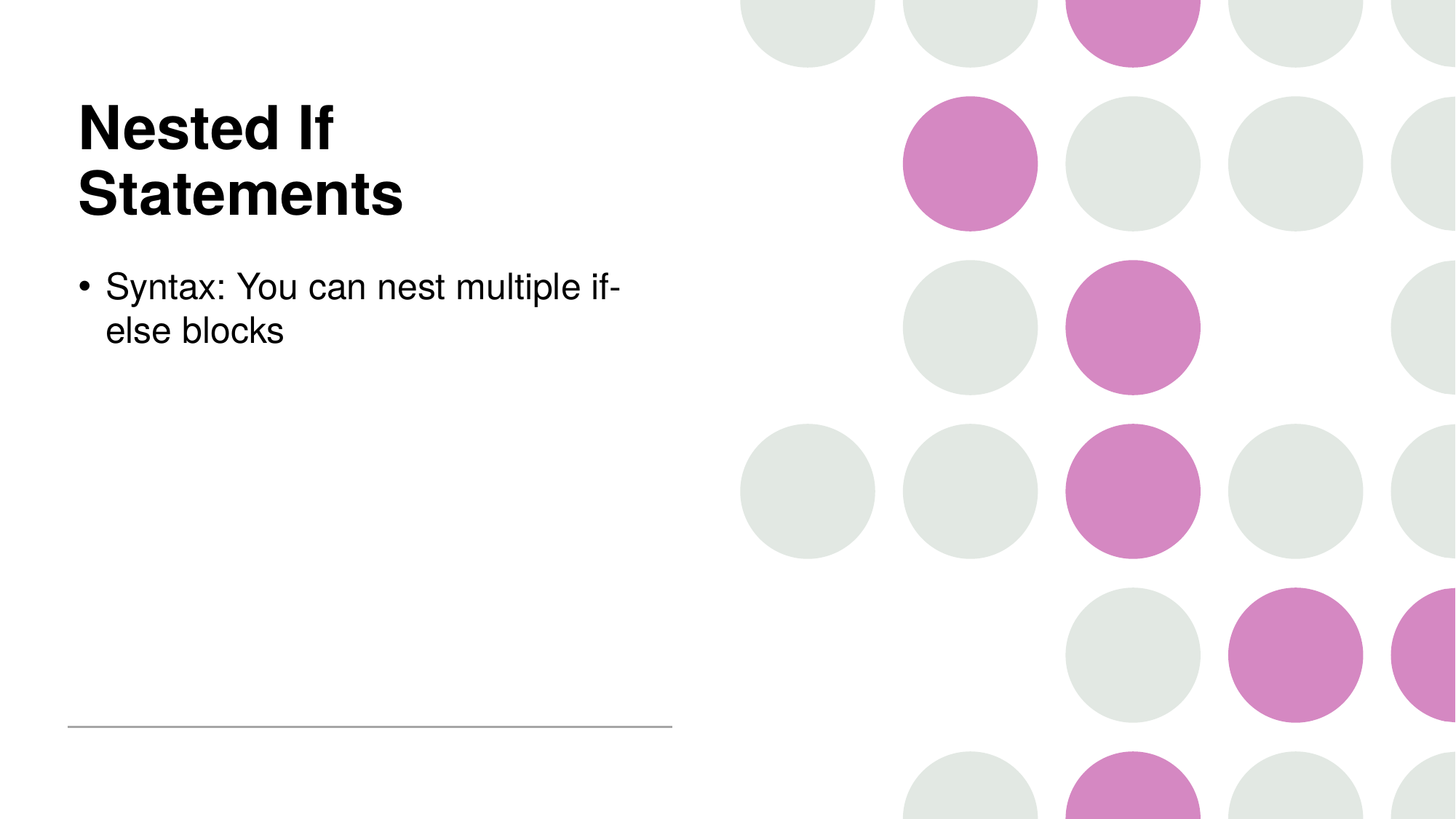

# Nested If Statements
Syntax: You can nest multiple if-else blocks